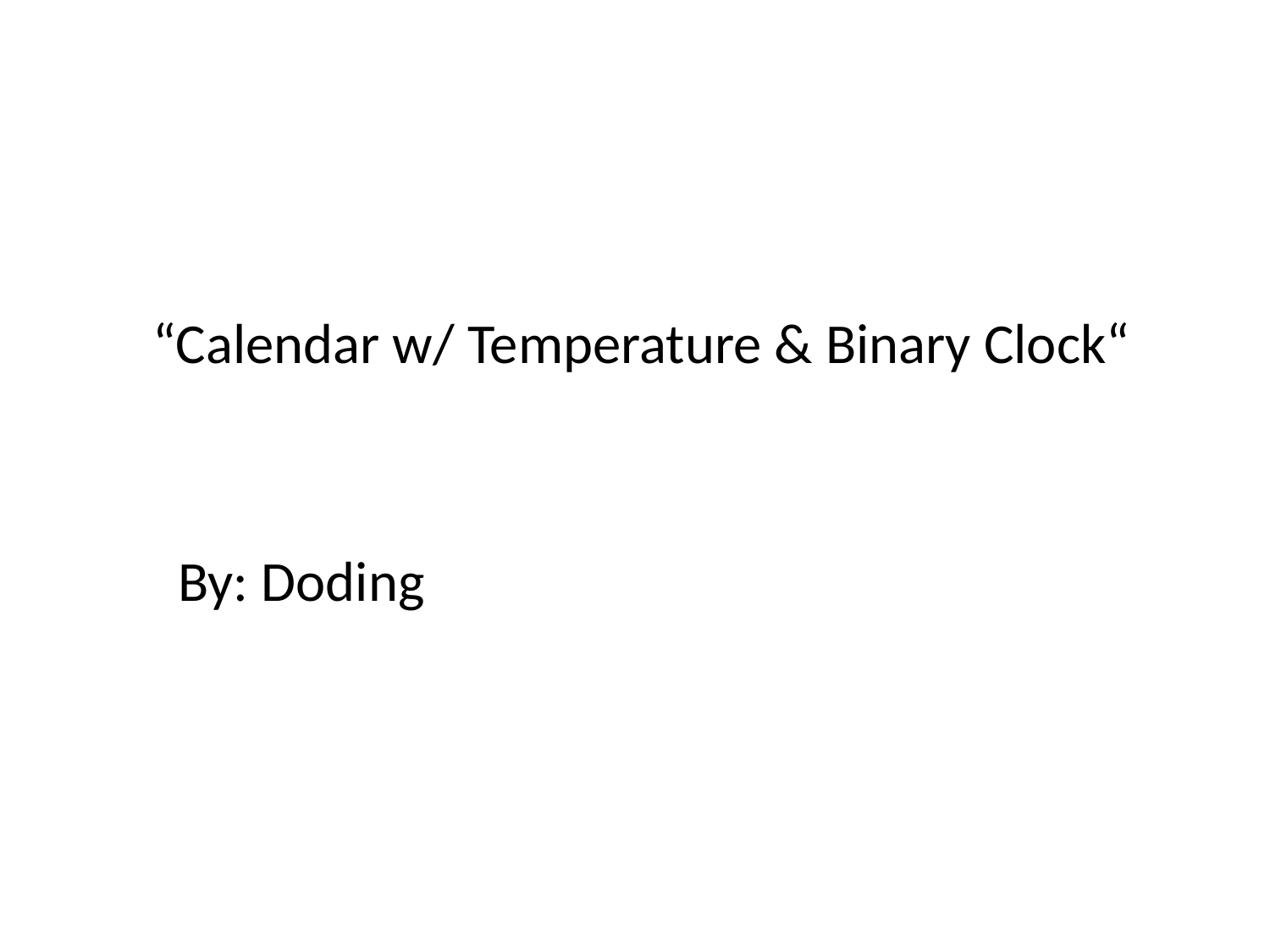

#

      “Calendar w/ Temperature & Binary Clock“

        By: Doding